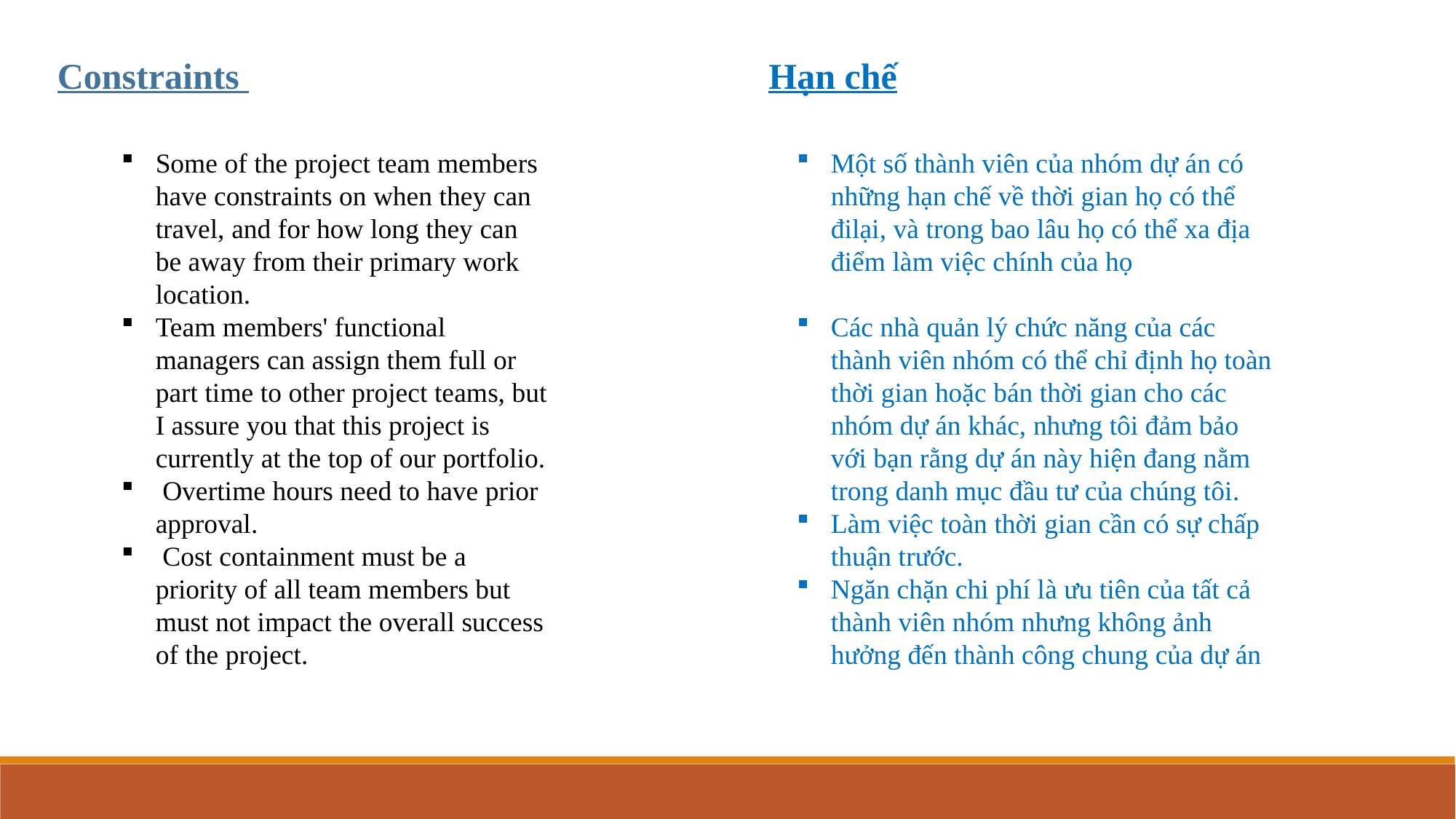

Constraints
Hạn chế
Some of the project team members have constraints on when they can travel, and for how long they can be away from their primary work location.
Team members' functional managers can assign them full or part time to other project teams, but I assure you that this project is currently at the top of our portfolio.
 Overtime hours need to have prior approval.
 Cost containment must be a priority of all team members but must not impact the overall success of the project.
Một số thành viên của nhóm dự án có những hạn chế về thời gian họ có thể đilại, và trong bao lâu họ có thể xa địa điểm làm việc chính của họ

Các nhà quản lý chức năng của các thành viên nhóm có thể chỉ định họ toàn thời gian hoặc bán thời gian cho các nhóm dự án khác, nhưng tôi đảm bảo với bạn rằng dự án này hiện đang nằm trong danh mục đầu tư của chúng tôi.
Làm việc toàn thời gian cần có sự chấp thuận trước.
Ngăn chặn chi phí là ưu tiên của tất cả thành viên nhóm nhưng không ảnh hưởng đến thành công chung của dự án